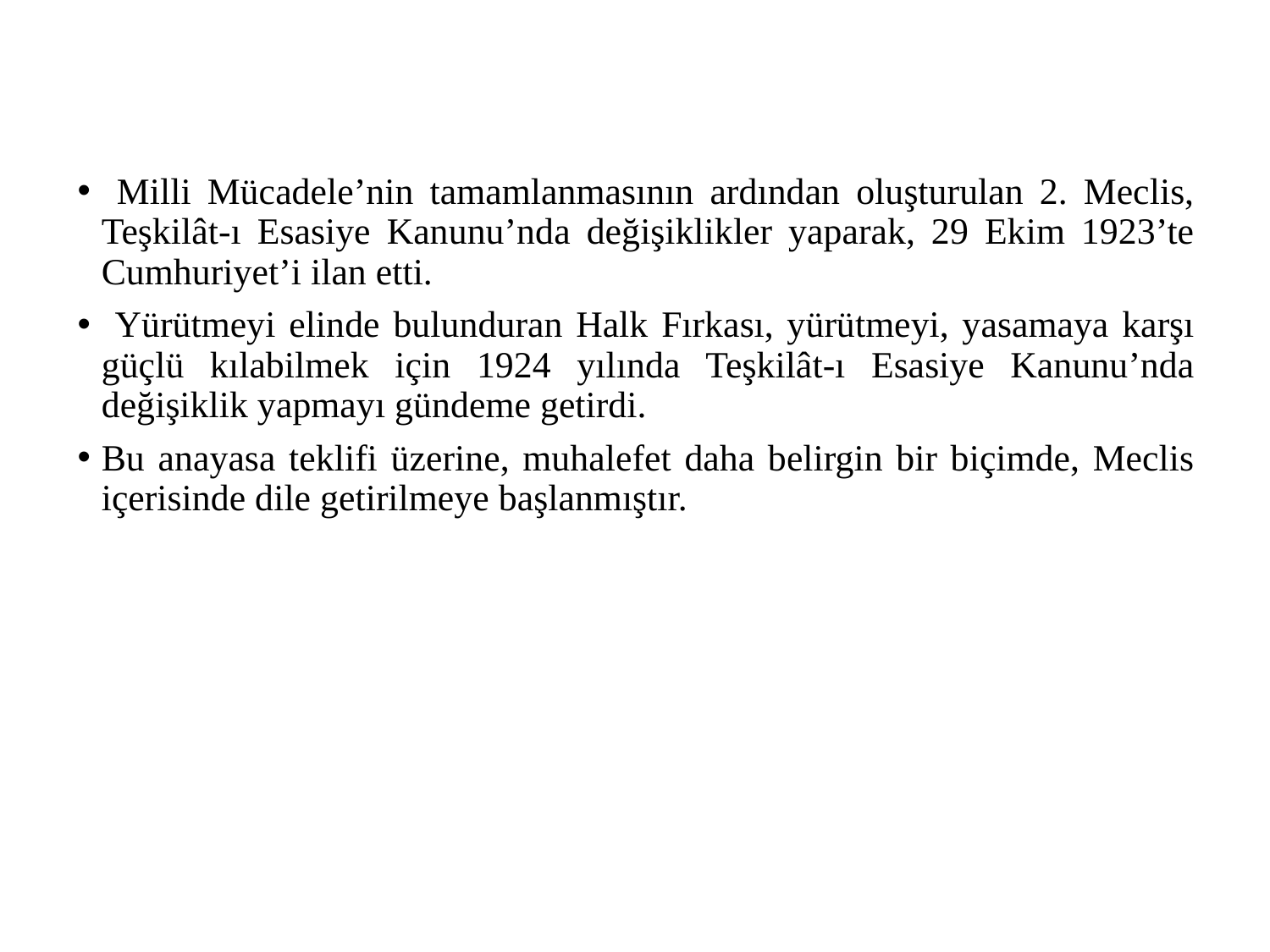

Milli Mücadele’nin tamamlanmasının ardından oluşturulan 2. Meclis, Teşkilât-ı Esasiye Kanunu’nda değişiklikler yaparak, 29 Ekim 1923’te Cumhuriyet’i ilan etti.
 Yürütmeyi elinde bulunduran Halk Fırkası, yürütmeyi, yasamaya karşı güçlü kılabilmek için 1924 yılında Teşkilât-ı Esasiye Kanunu’nda değişiklik yapmayı gündeme getirdi.
Bu anayasa teklifi üzerine, muhalefet daha belirgin bir biçimde, Meclis içerisinde dile getirilmeye başlanmıştır.